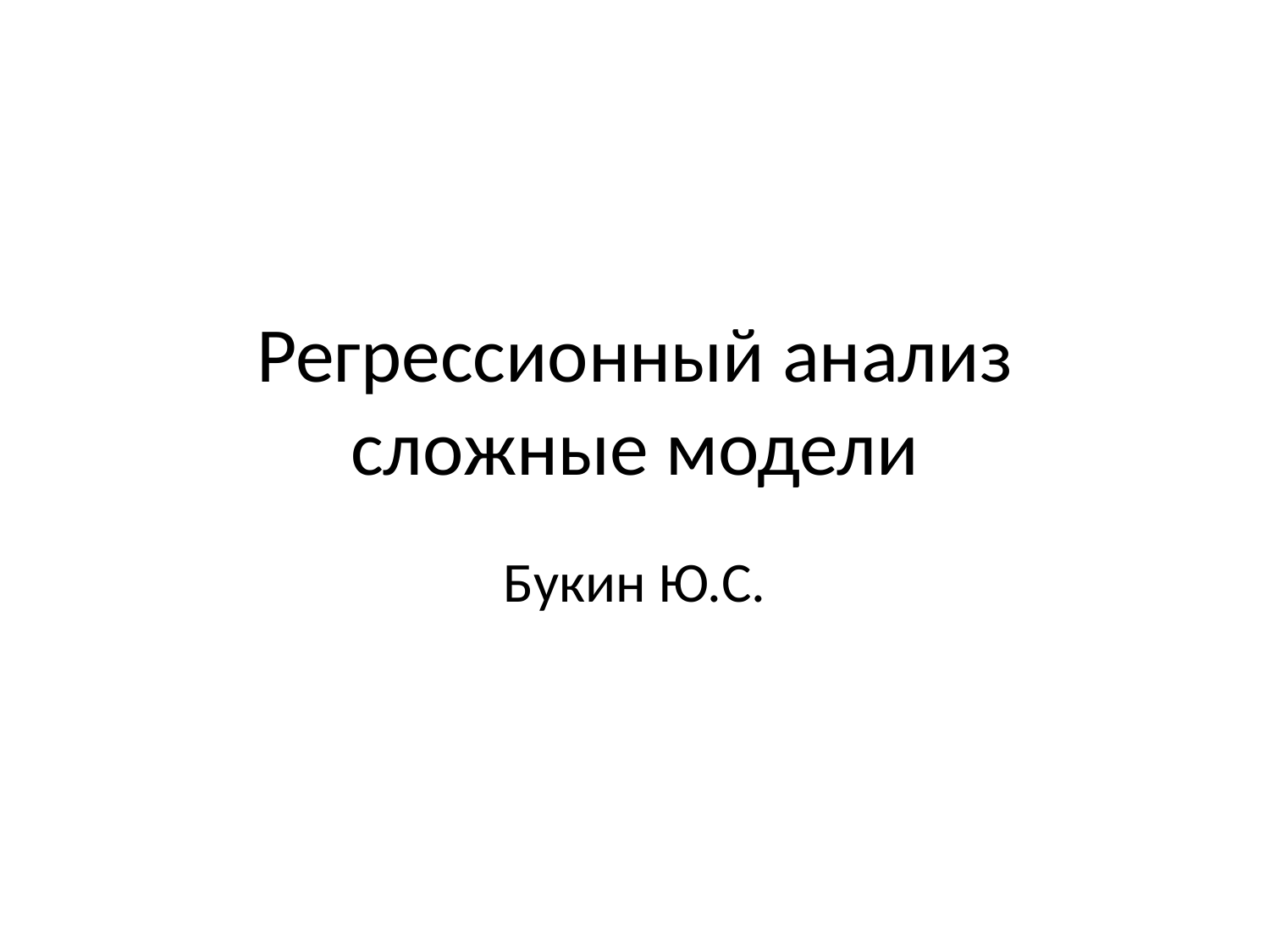

# Регрессионный анализ сложные модели
Букин Ю.С.